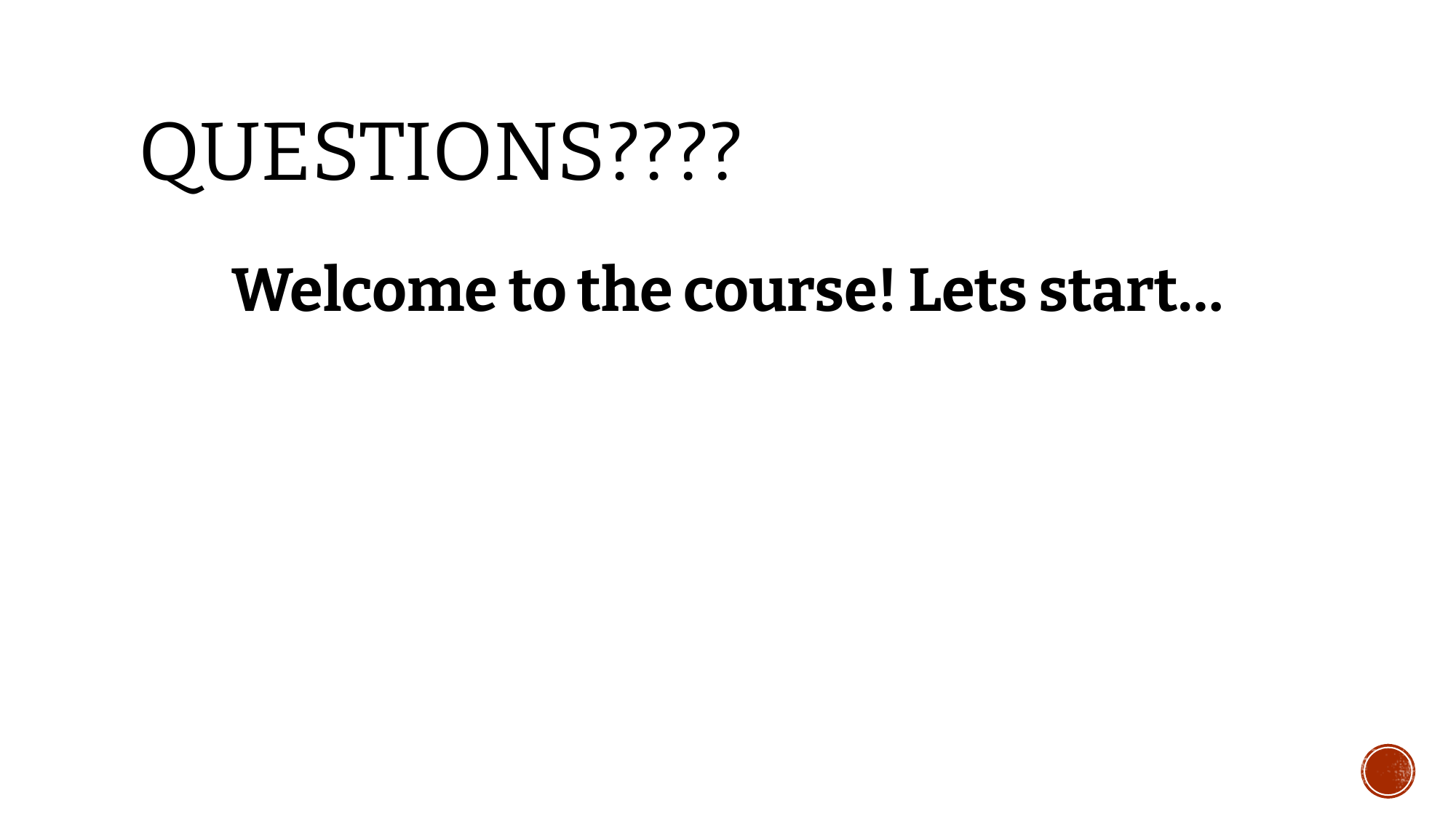

# Questions????
Welcome to the course! Lets start…